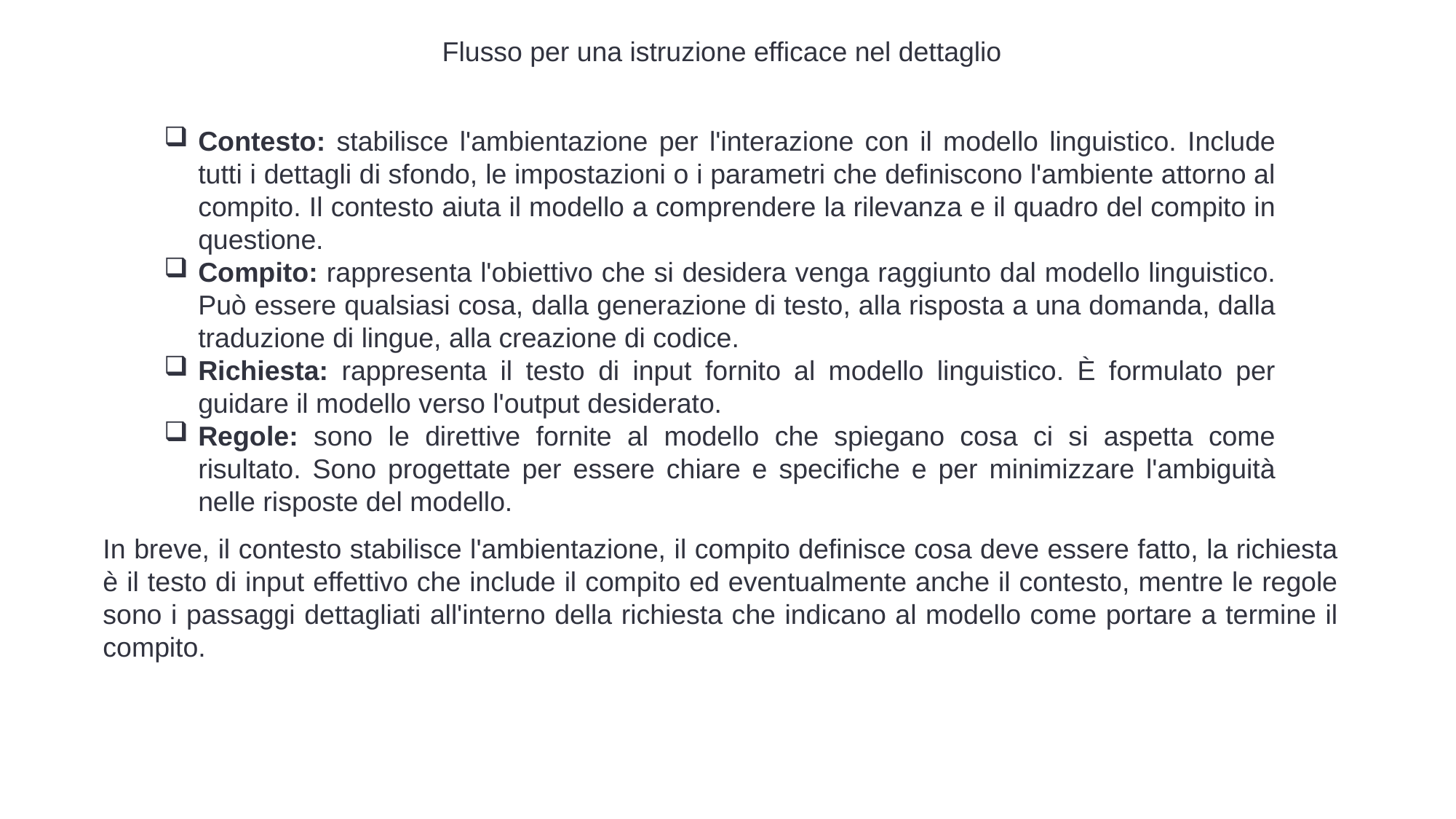

Flusso per una istruzione efficace nel dettaglio
Contesto: stabilisce l'ambientazione per l'interazione con il modello linguistico. Include tutti i dettagli di sfondo, le impostazioni o i parametri che definiscono l'ambiente attorno al compito. Il contesto aiuta il modello a comprendere la rilevanza e il quadro del compito in questione.
Compito: rappresenta l'obiettivo che si desidera venga raggiunto dal modello linguistico. Può essere qualsiasi cosa, dalla generazione di testo, alla risposta a una domanda, dalla traduzione di lingue, alla creazione di codice.
Richiesta: rappresenta il testo di input fornito al modello linguistico. È formulato per guidare il modello verso l'output desiderato.
Regole: sono le direttive fornite al modello che spiegano cosa ci si aspetta come risultato. Sono progettate per essere chiare e specifiche e per minimizzare l'ambiguità nelle risposte del modello.

In breve, il contesto stabilisce l'ambientazione, il compito definisce cosa deve essere fatto, la richiesta è il testo di input effettivo che include il compito ed eventualmente anche il contesto, mentre le regole sono i passaggi dettagliati all'interno della richiesta che indicano al modello come portare a termine il compito.